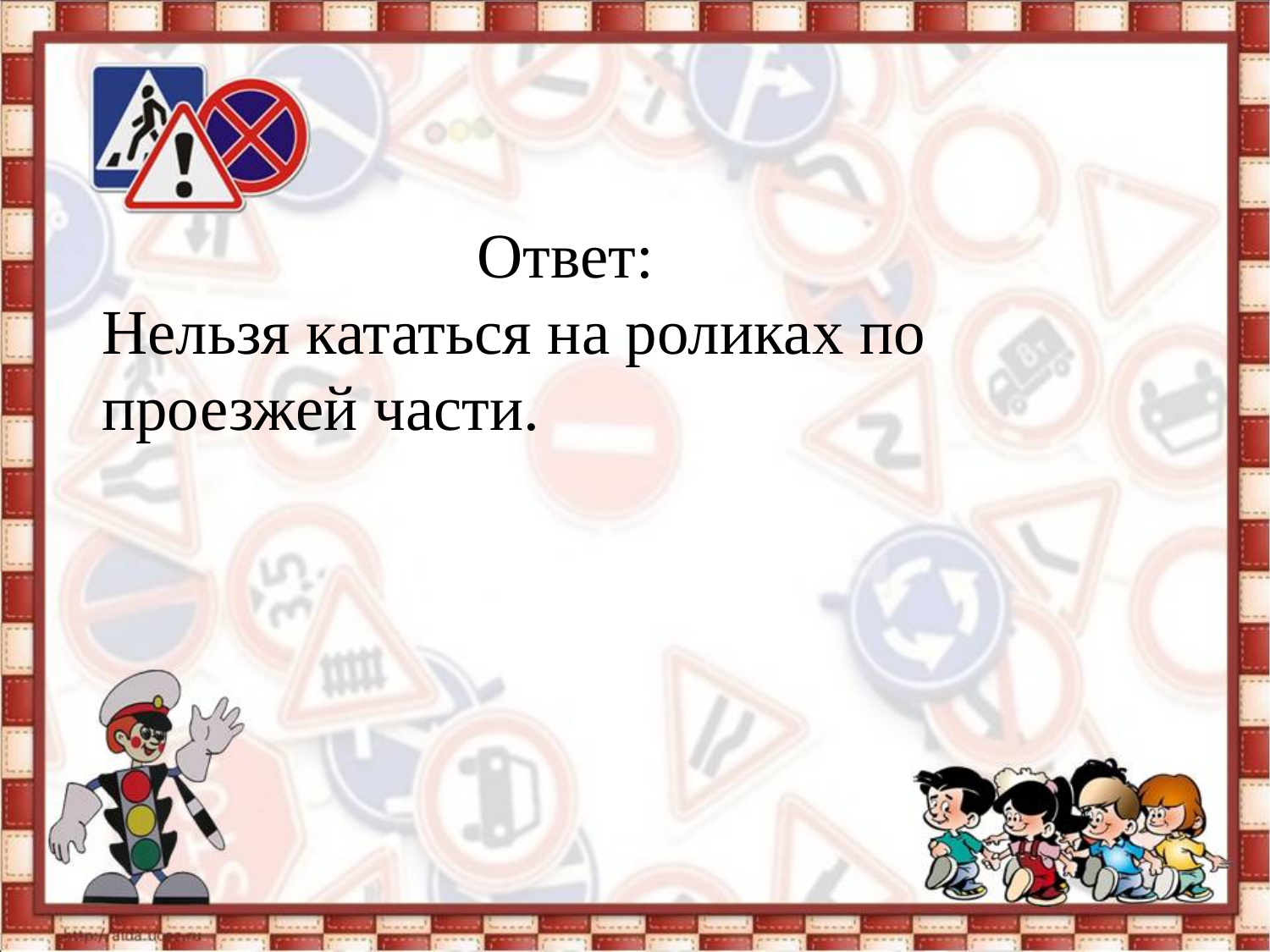

#
Ответ:
Нельзя кататься на роликах по проезжей части.